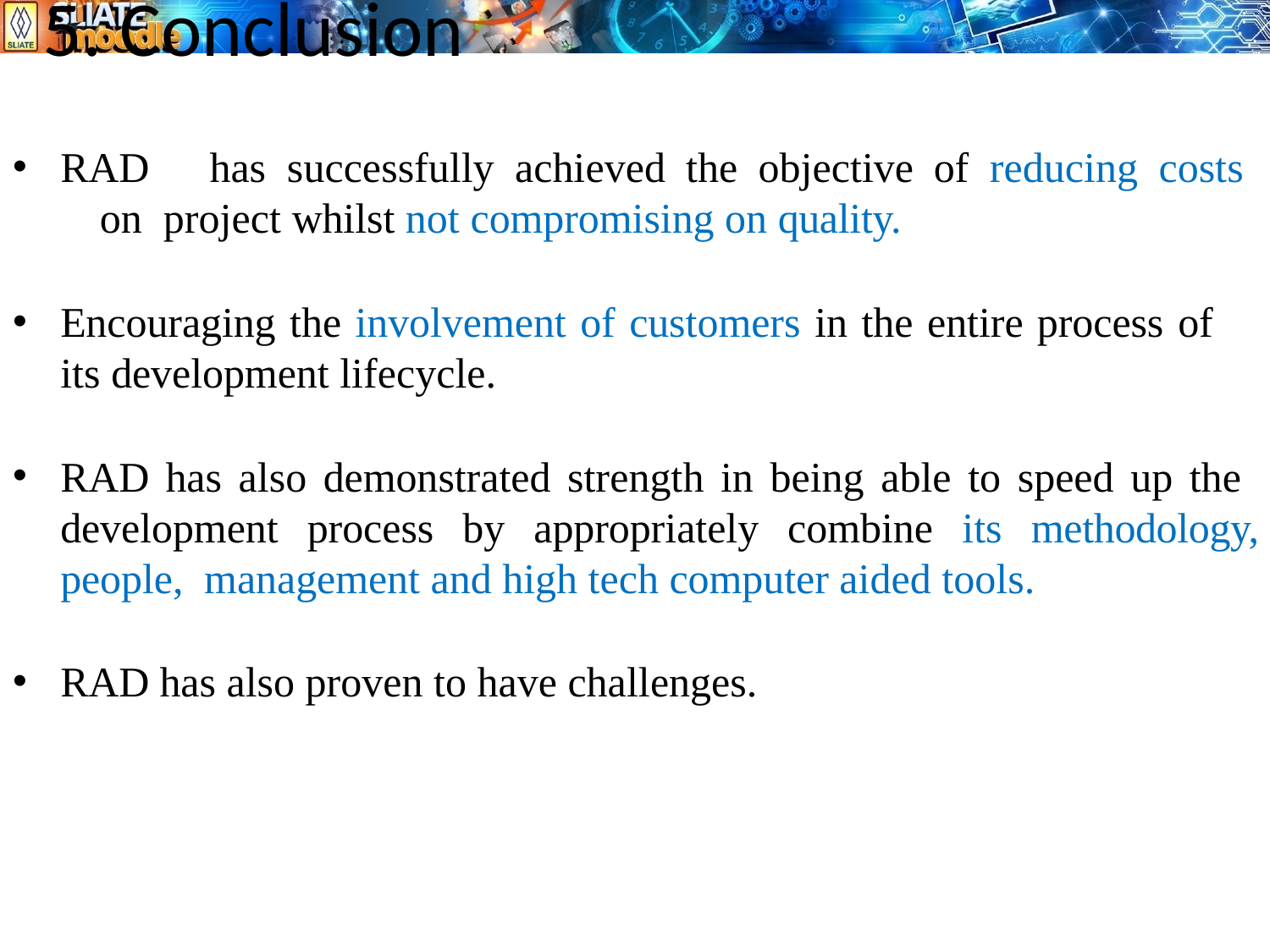

# 5. Conclusion
RAD	has	successfully	achieved	the	objective	of	reducing	costs	on  project whilst not compromising on quality.

Encouraging the involvement of customers in the entire process of its development lifecycle.

RAD has also demonstrated strength in being able to speed up the  development process by appropriately combine its methodology, people,  management and high tech computer aided tools.

RAD has also proven to have challenges.